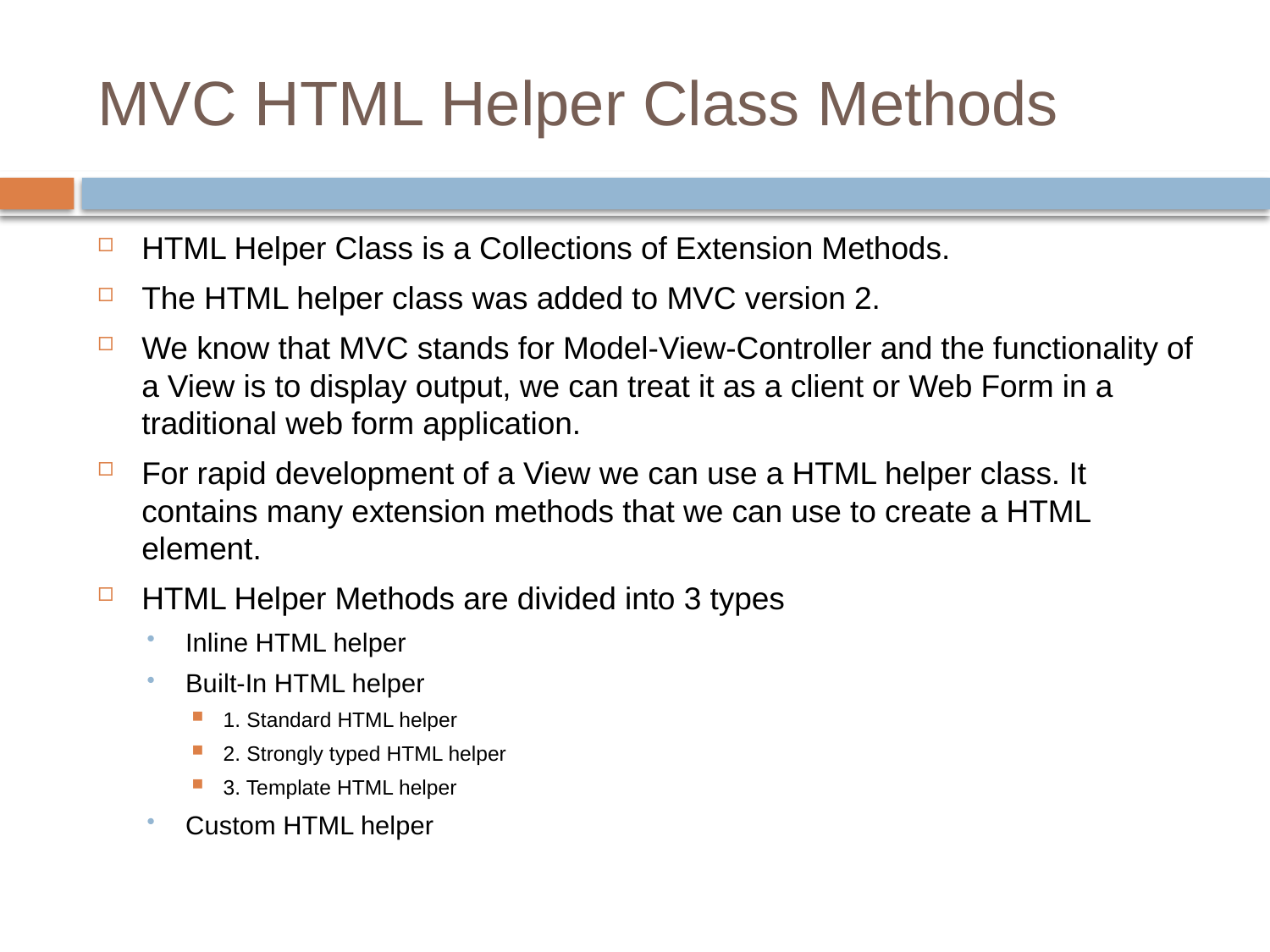

# MVC HTML Helper Class Methods
HTML Helper Class is a Collections of Extension Methods.
The HTML helper class was added to MVC version 2.
We know that MVC stands for Model-View-Controller and the functionality of a View is to display output, we can treat it as a client or Web Form in a traditional web form application.
For rapid development of a View we can use a HTML helper class. It contains many extension methods that we can use to create a HTML element.
HTML Helper Methods are divided into 3 types
Inline HTML helper
Built-In HTML helper
1. Standard HTML helper
2. Strongly typed HTML helper
3. Template HTML helper
Custom HTML helper